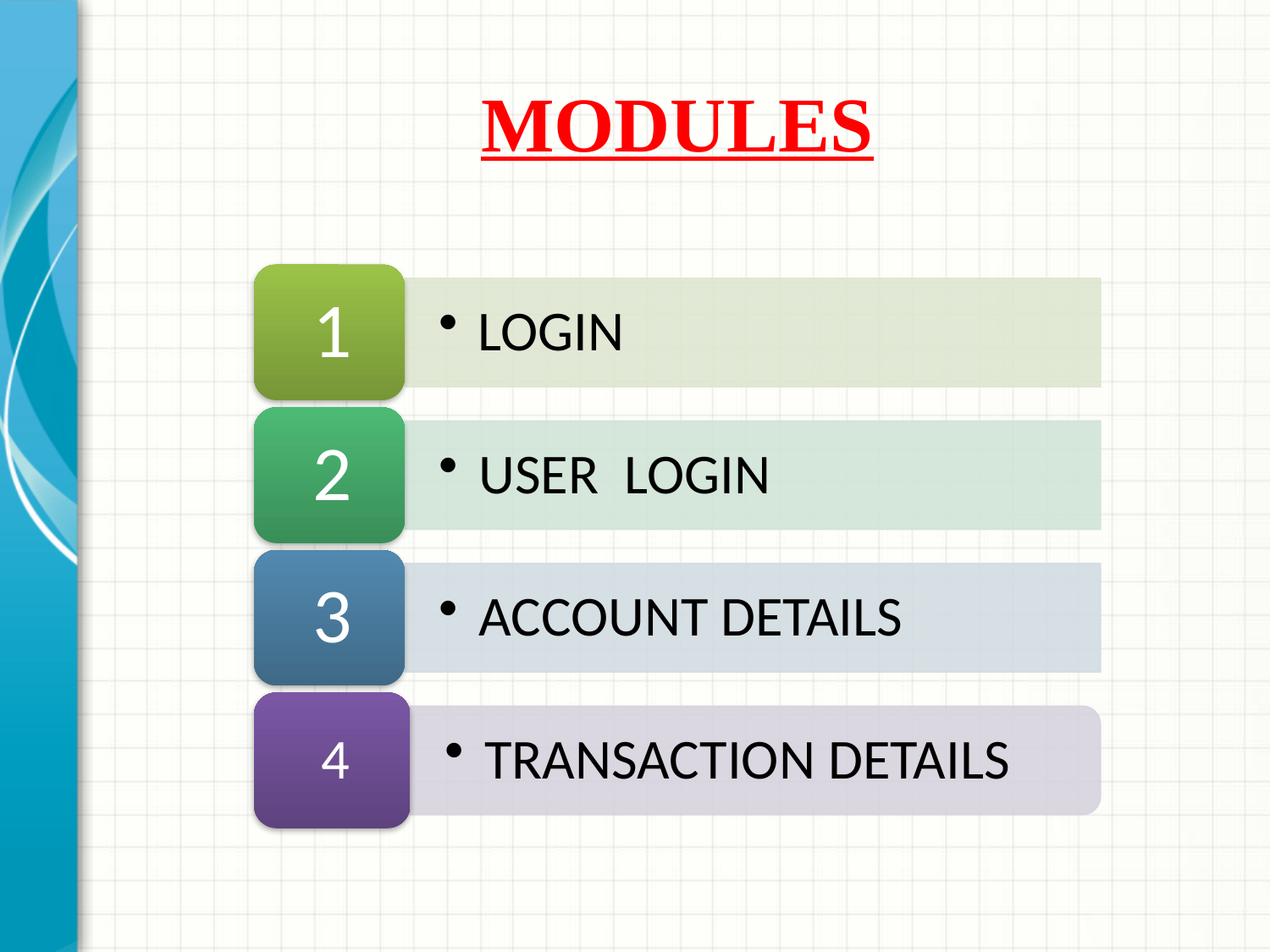

# MODULES
LOGIN
1
USER  LOGIN
2
ACCOUNT DETAILS
3
TRANSACTION DETAILS
4